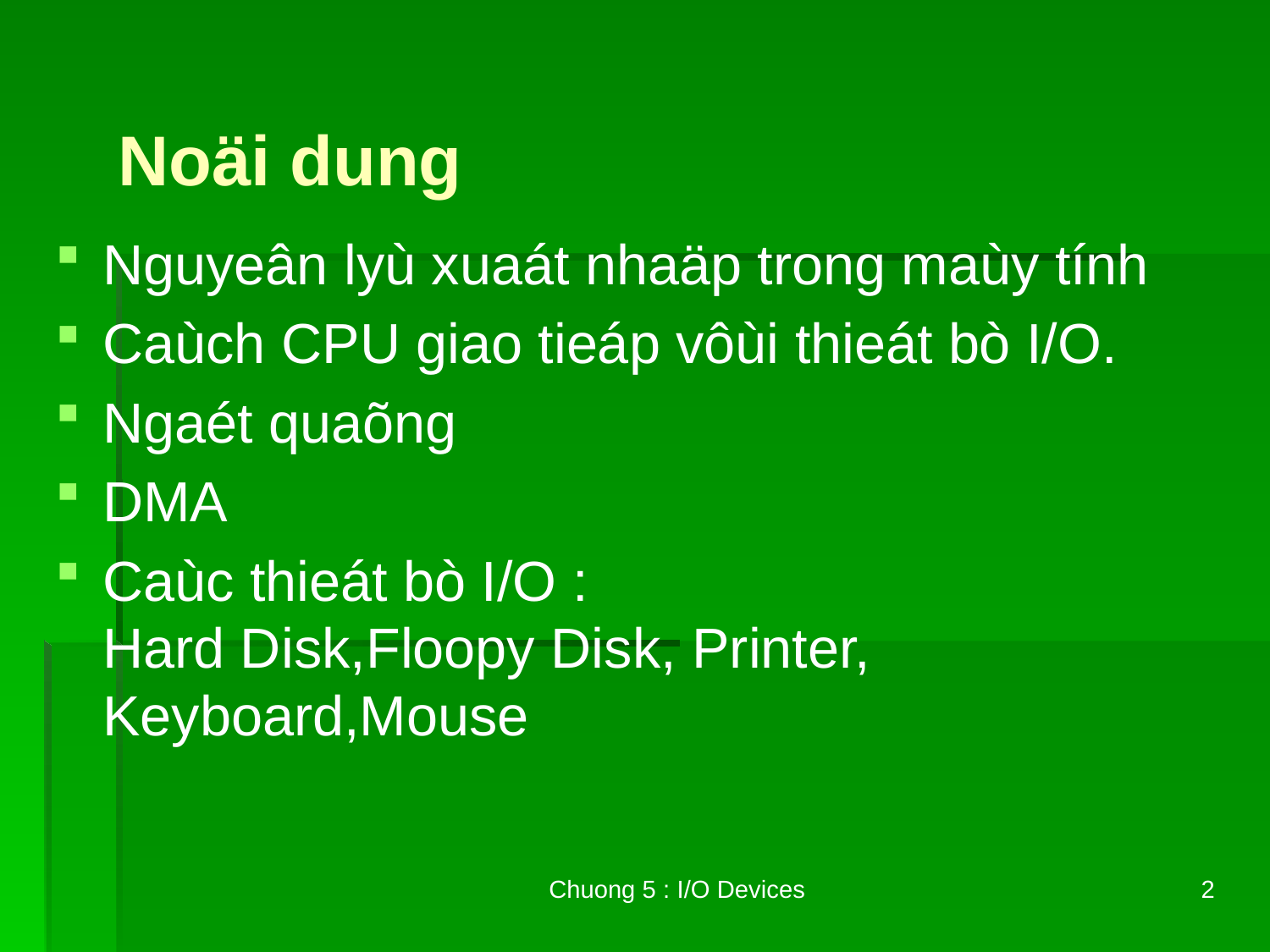

# Noäi dung
Nguyeân lyù xuaát nhaäp trong maùy tính
Caùch CPU giao tieáp vôùi thieát bò I/O.
Ngaét quaõng
DMA
Caùc thieát bò I/O :
Hard Disk,Floopy Disk, Printer, Keyboard,Mouse

Chuong 5 : I/O Devices
2